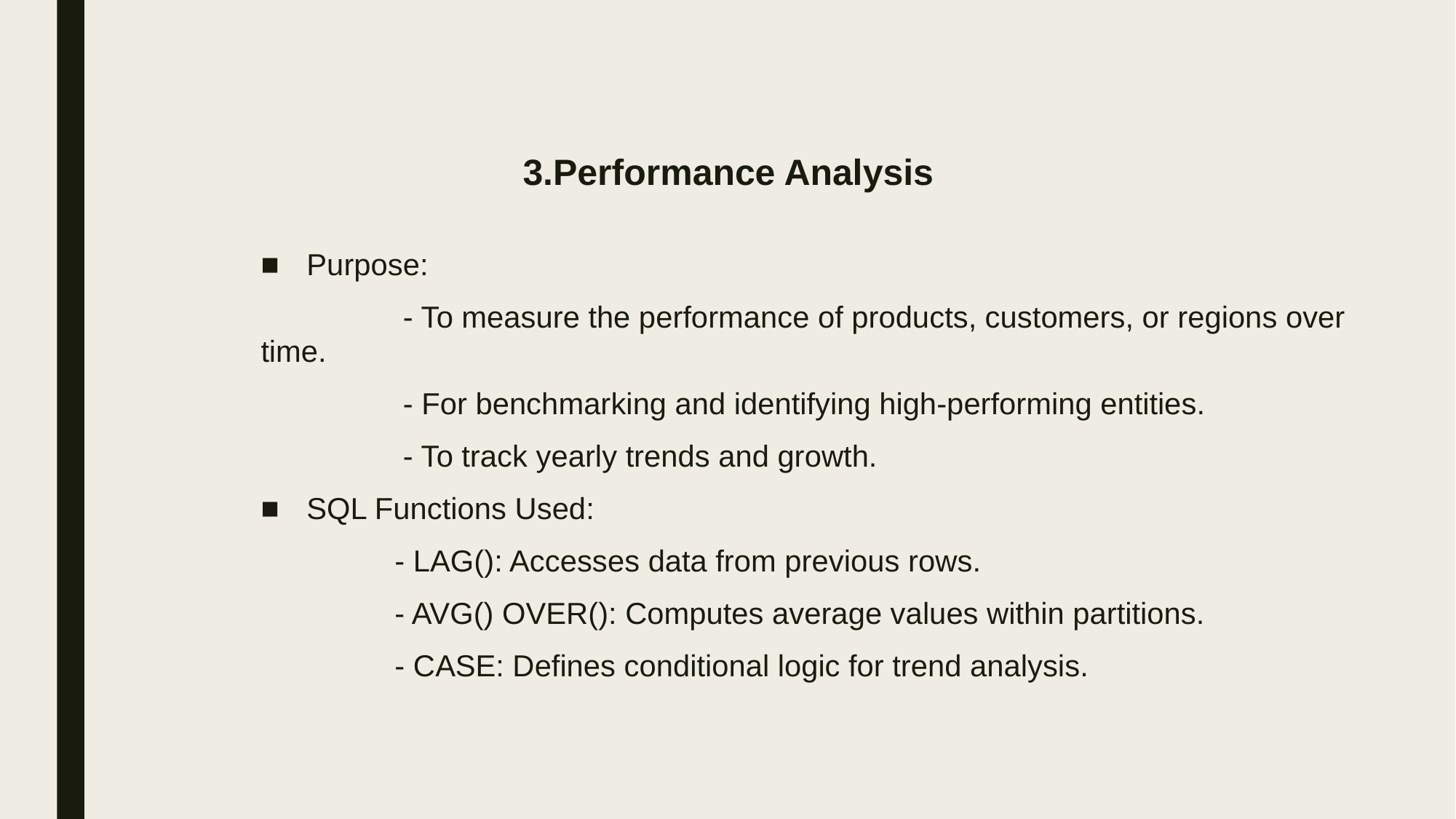

# 3.Performance Analysis
Purpose:
                 - To measure the performance of products, customers, or regions over time.
                 - For benchmarking and identifying high-performing entities.
                 - To track yearly trends and growth.
SQL Functions Used:
                - LAG(): Accesses data from previous rows.
                - AVG() OVER(): Computes average values within partitions.
                - CASE: Defines conditional logic for trend analysis.